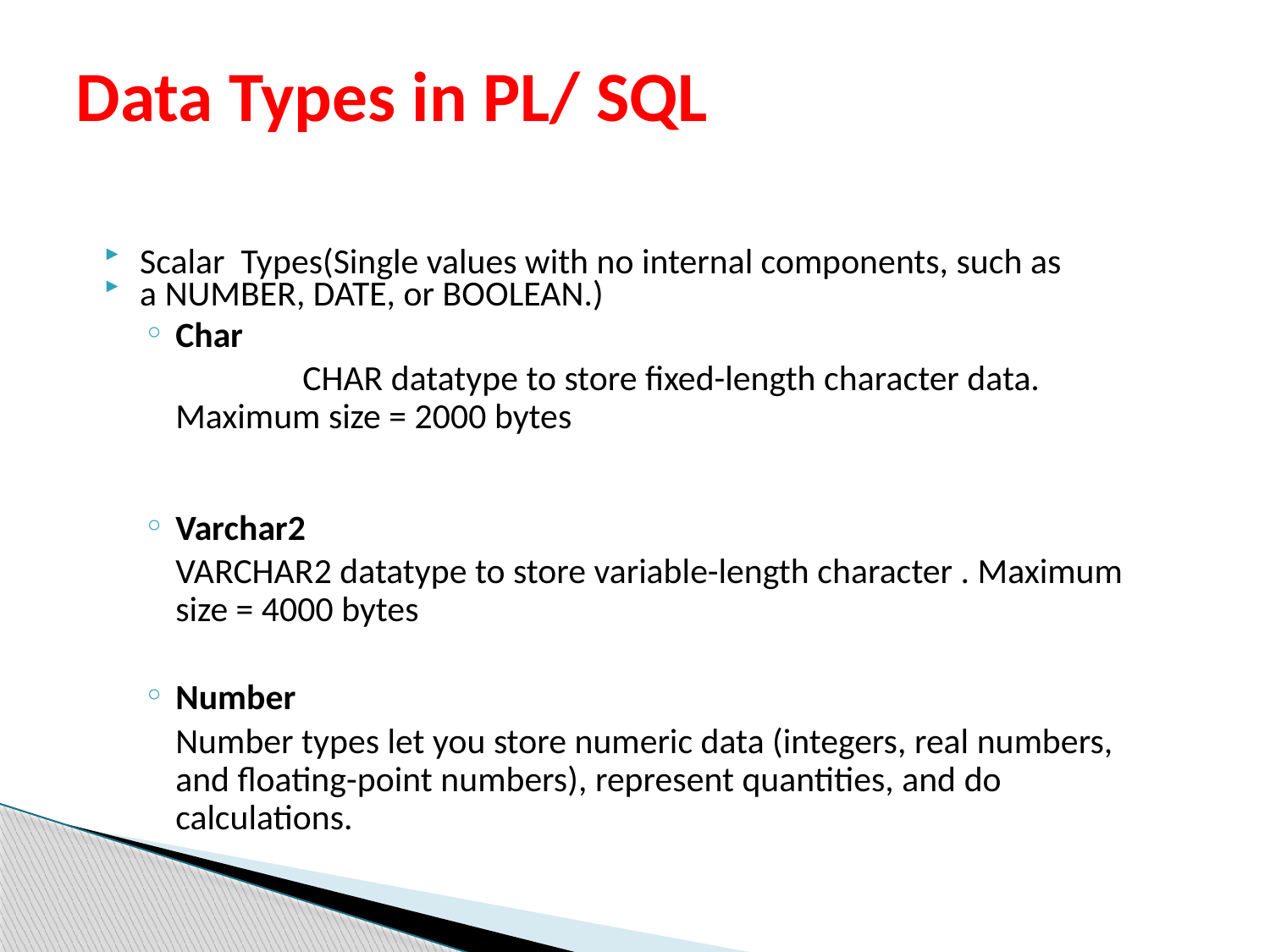

# Data Types in PL/ SQL

Scalar  Types(Single values with no internal components, such as
a NUMBER, DATE, or BOOLEAN.)
Char
 		CHAR datatype to store fixed-length character data. 	Maximum size = 2000 bytes

Varchar2
	VARCHAR2 datatype to store variable-length character . Maximum size = 4000 bytes

Number
	Number types let you store numeric data (integers, real numbers, and floating-point numbers), represent quantities, and do calculations.